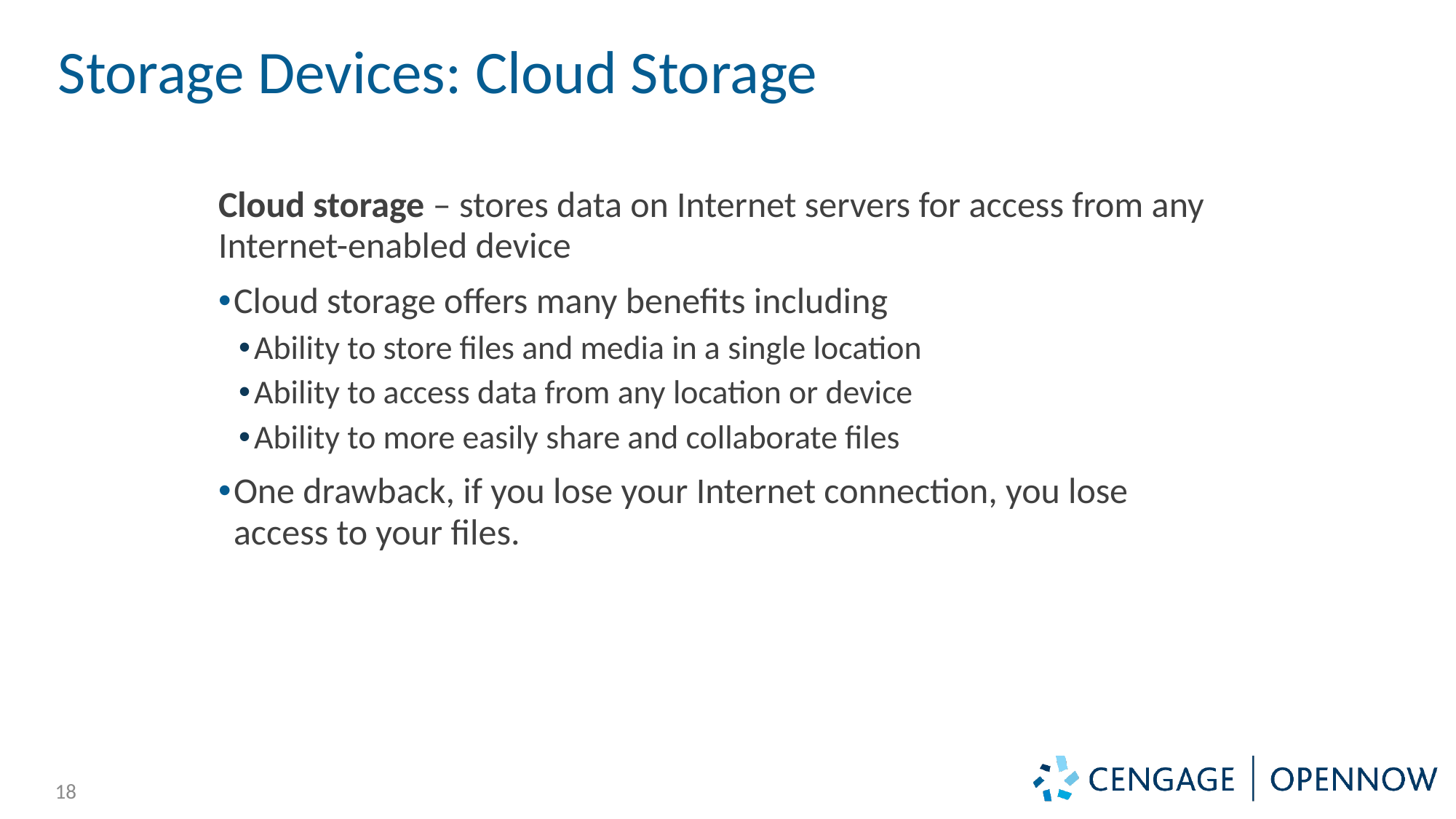

# Storage Devices: Cloud Storage
Cloud storage – stores data on Internet servers for access from any Internet-enabled device
Cloud storage offers many benefits including
Ability to store files and media in a single location
Ability to access data from any location or device
Ability to more easily share and collaborate files
One drawback, if you lose your Internet connection, you lose access to your files.